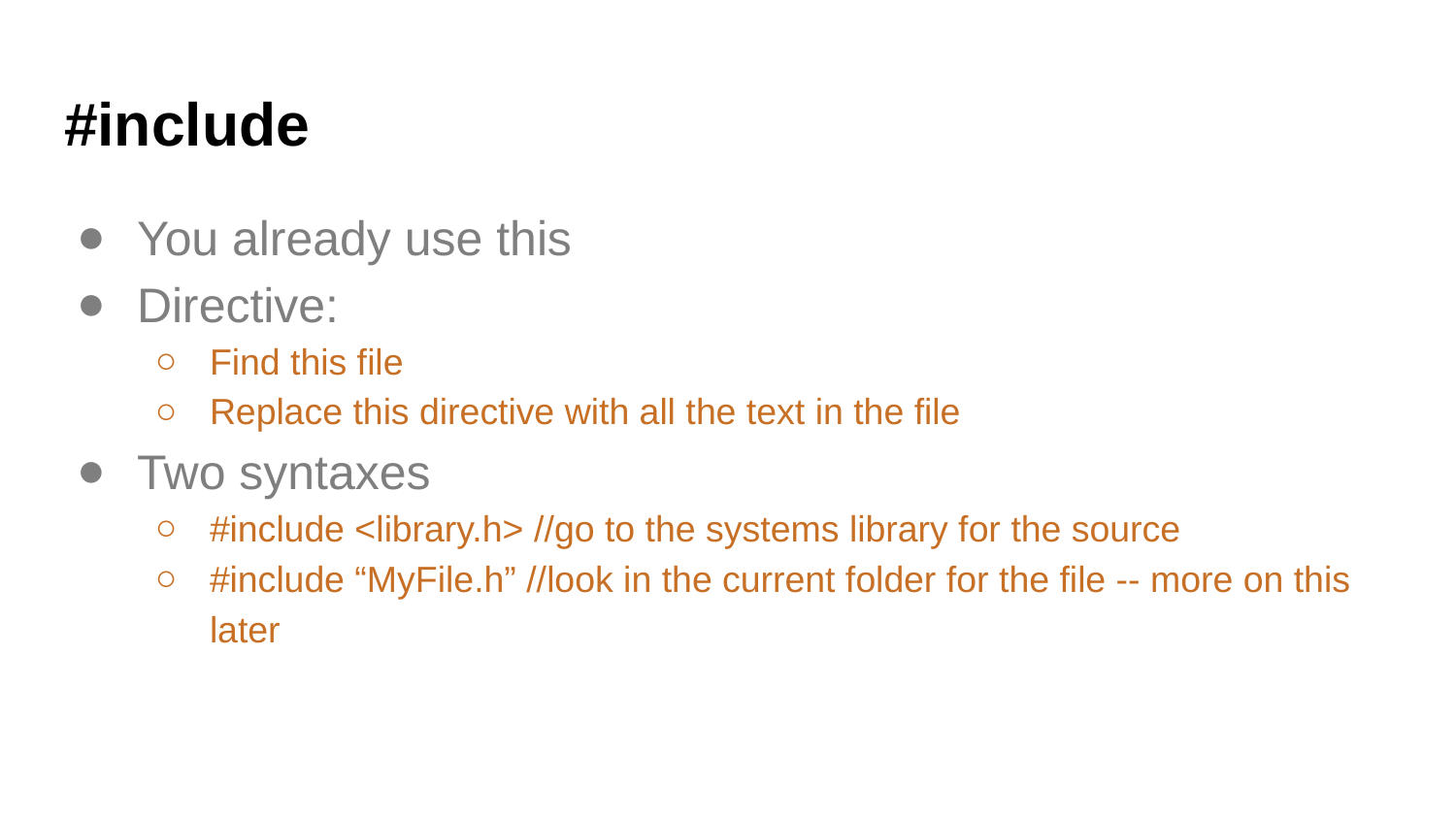

# #include
You already use this
Directive:
Find this file
Replace this directive with all the text in the file
Two syntaxes
#include <library.h> //go to the systems library for the source
#include “MyFile.h” //look in the current folder for the file -- more on this later